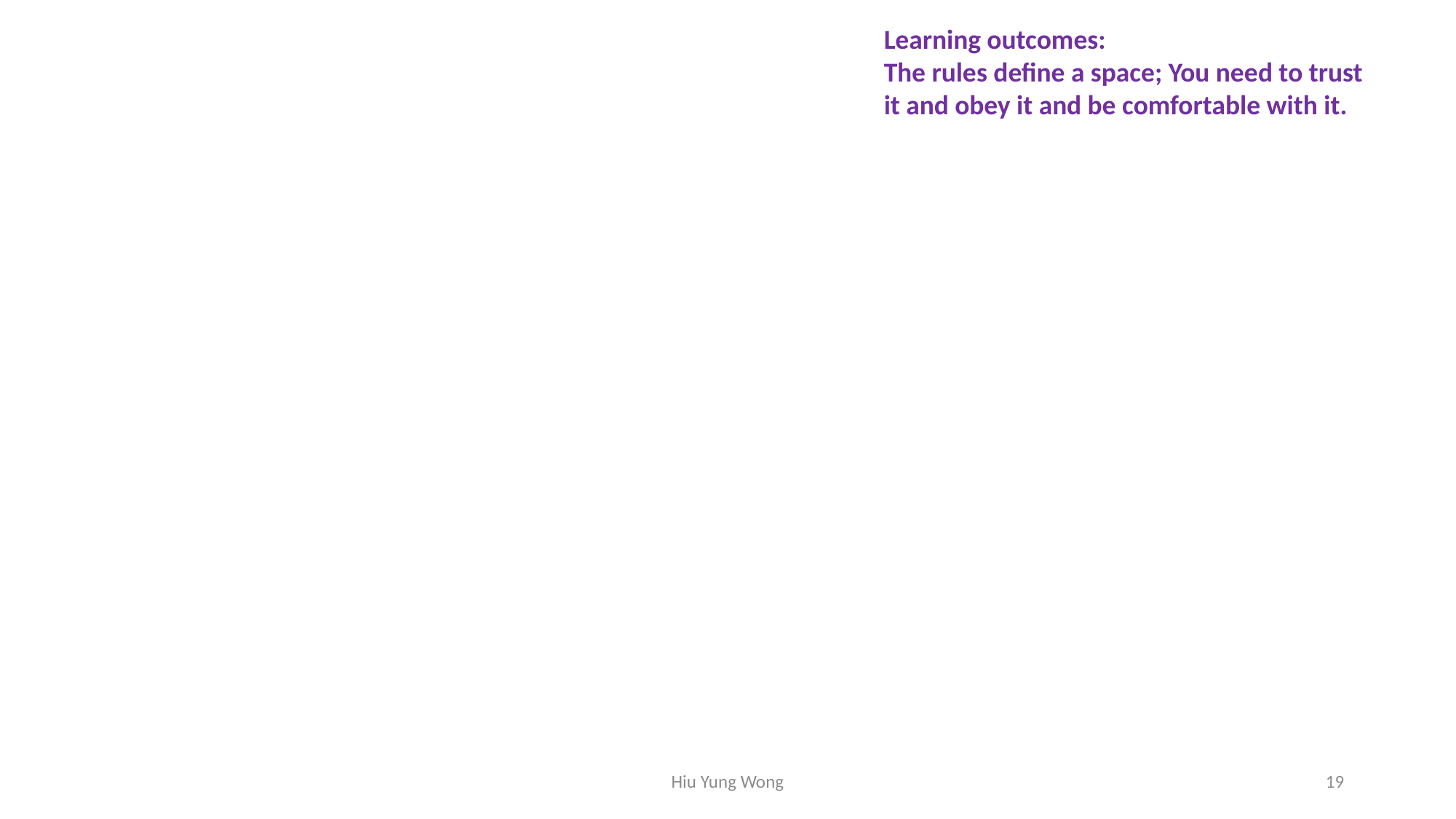

Learning outcomes:
The rules define a space; You need to trust it and obey it and be comfortable with it.

Hiu Yung Wong
19